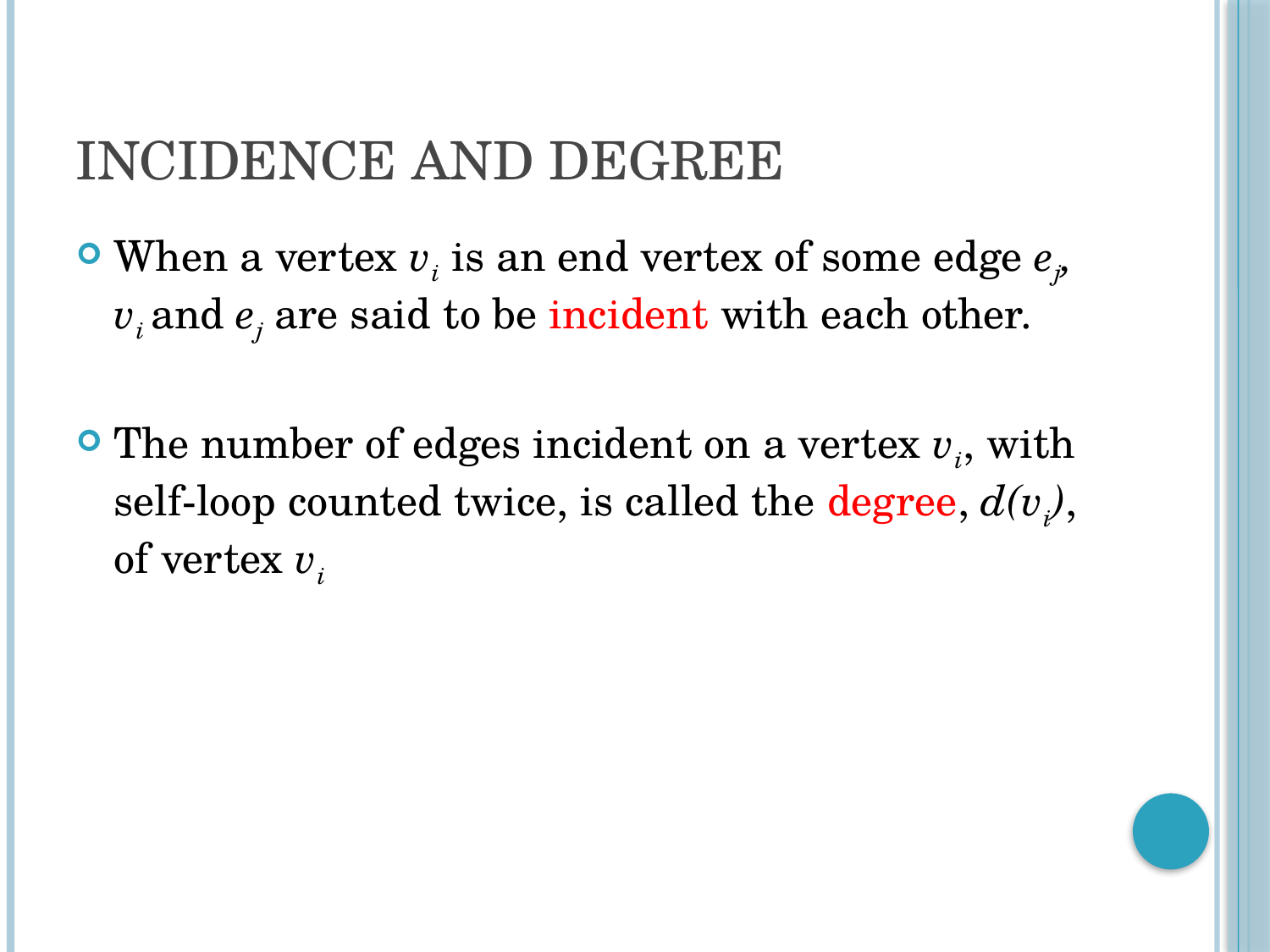

# Incidence and Degree
When a vertex vi is an end vertex of some edge ej, vi and ej are said to be incident with each other.

The number of edges incident on a vertex vi, with self-loop counted twice, is called the degree, d(vi), of vertex vi